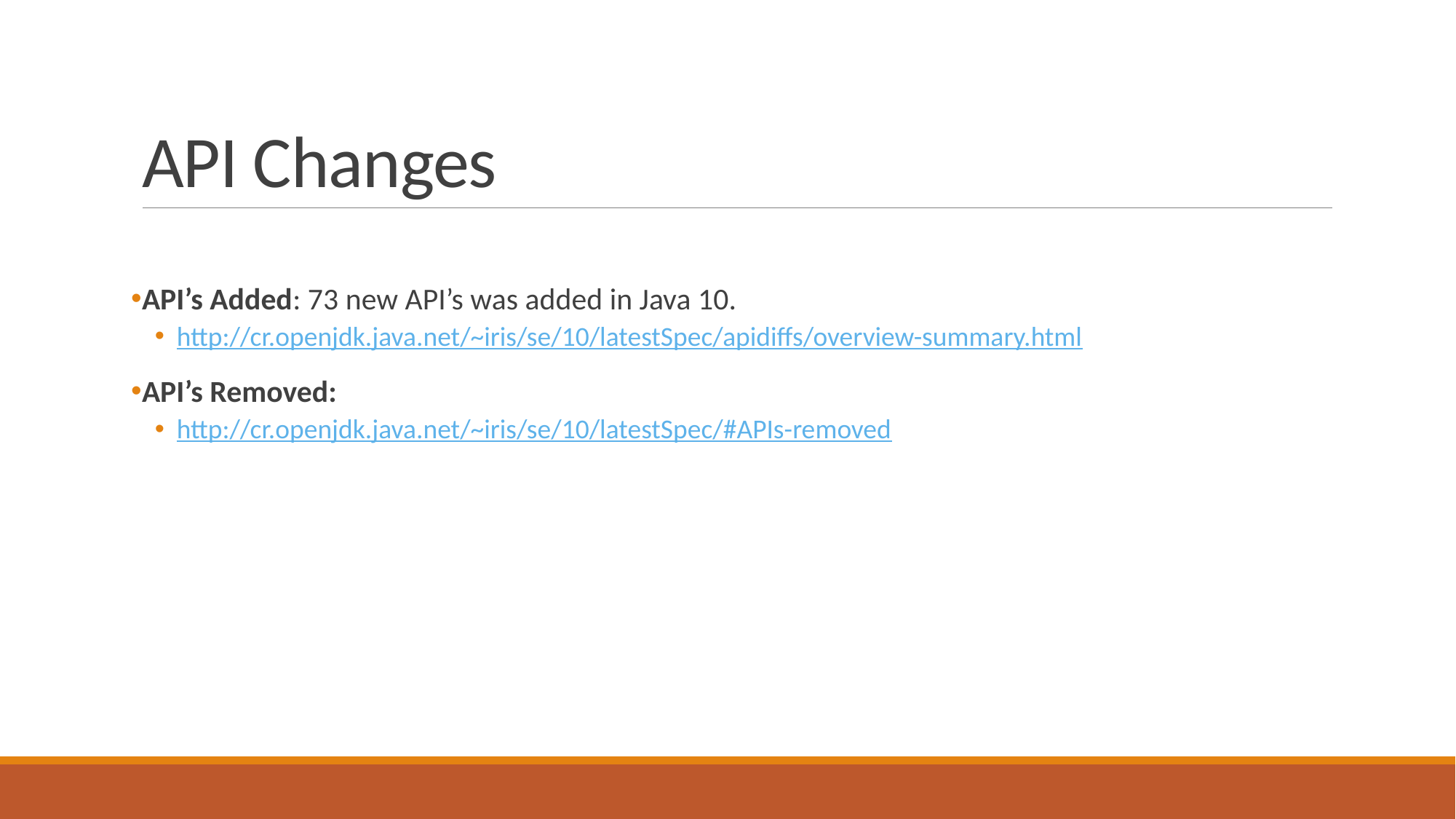

# API Changes

API’s Added: 73 new API’s was added in Java 10.
http://cr.openjdk.java.net/~iris/se/10/latestSpec/apidiffs/overview-summary.html
API’s Removed:
http://cr.openjdk.java.net/~iris/se/10/latestSpec/#APIs-removed